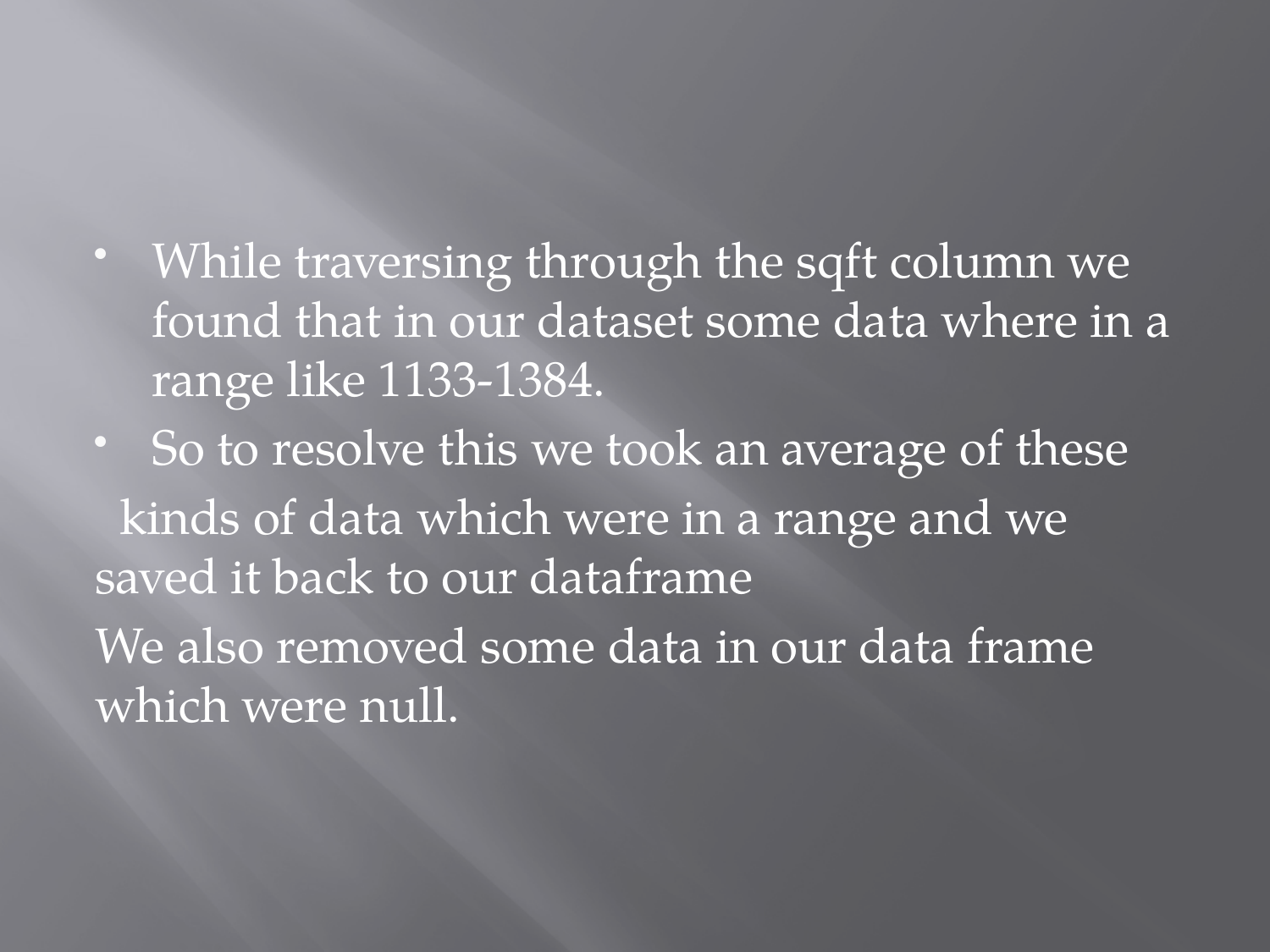

#
While traversing through the sqft column we found that in our dataset some data where in a range like 1133-1384.
So to resolve this we took an average of these
  kinds of data which were in a range and we saved it back to our dataframe
We also removed some data in our data frame which were null.